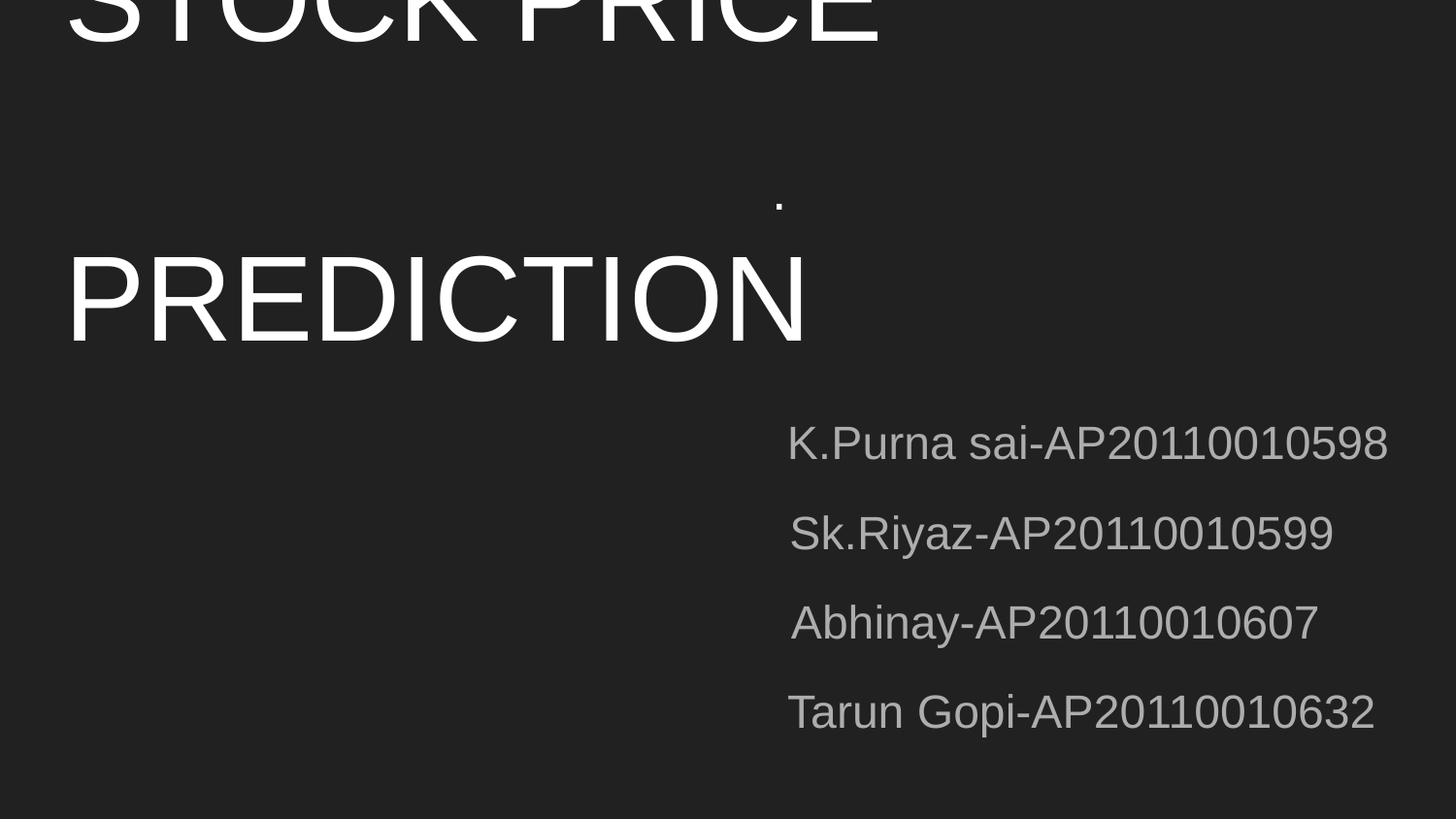

# STOCK PRICE                                     .                PREDICTION
                                                       K.Purna sai-AP20110010598

                                                   Sk.Riyaz-AP20110010599

                                                  Abhinay-AP20110010607

                                                      Tarun Gopi-AP20110010632